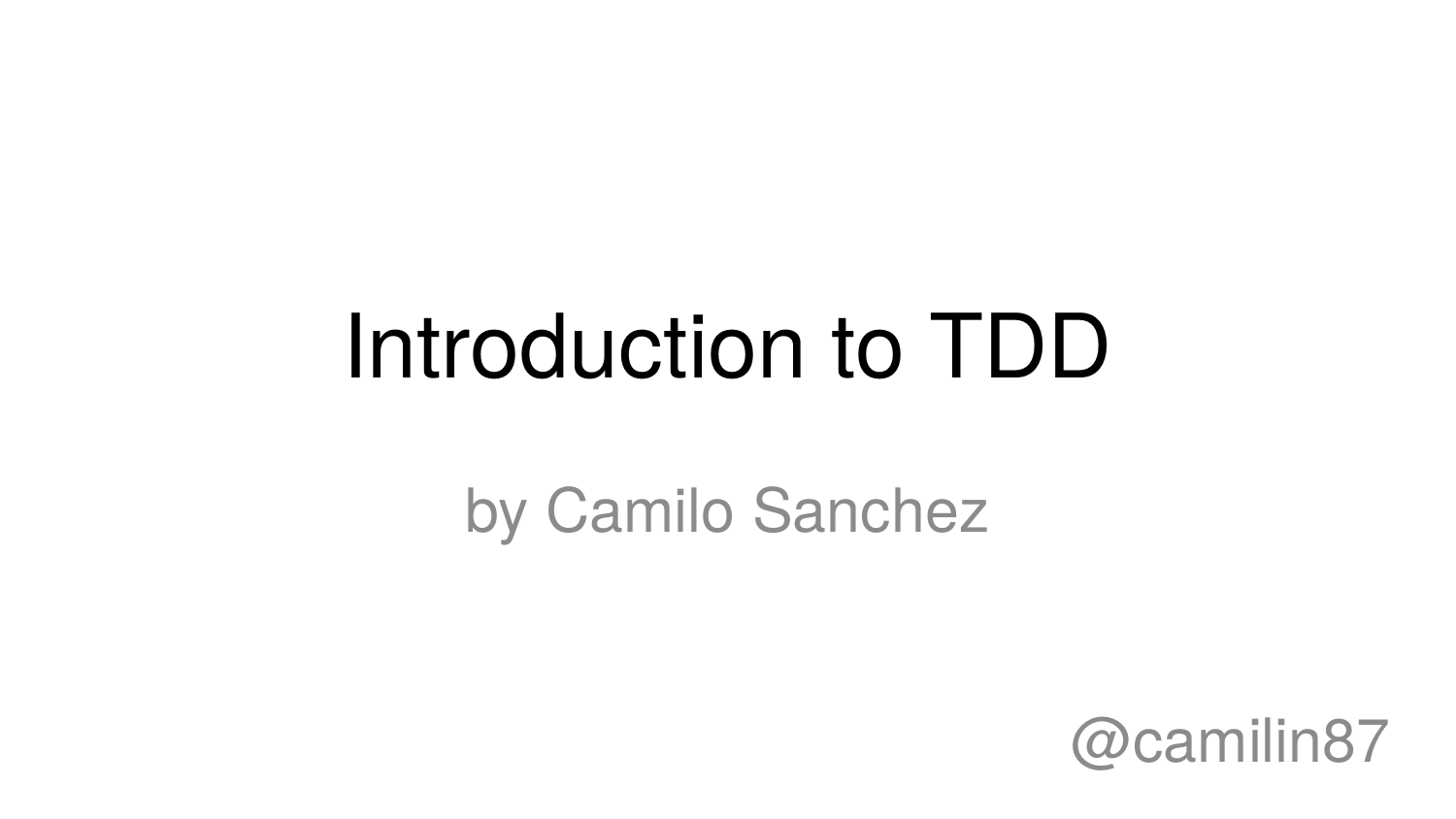

# Introduction to TDD
by Camilo Sanchez
@camilin87